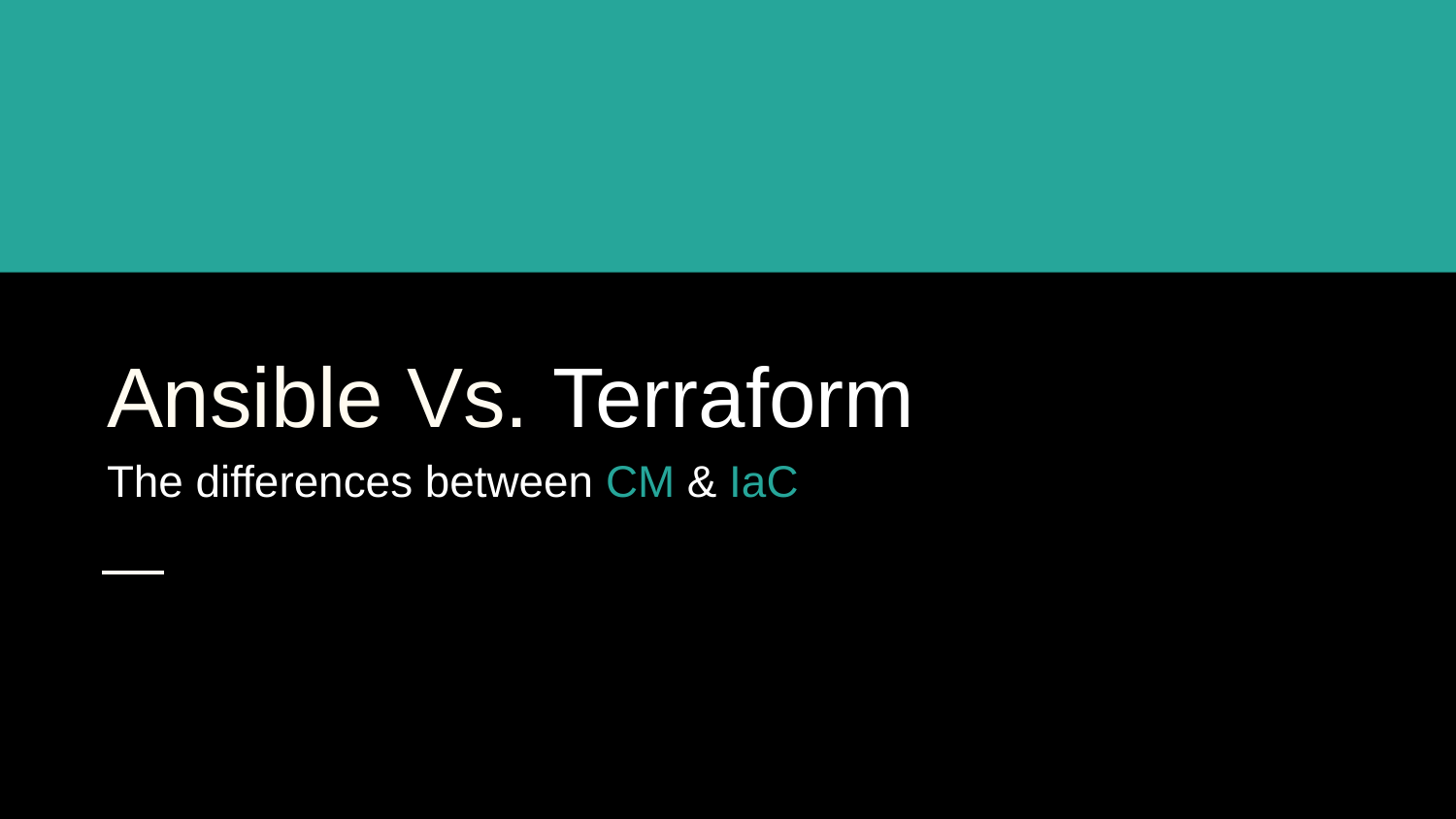

# Ansible Vs. Terraform
The differences between CM & IaC